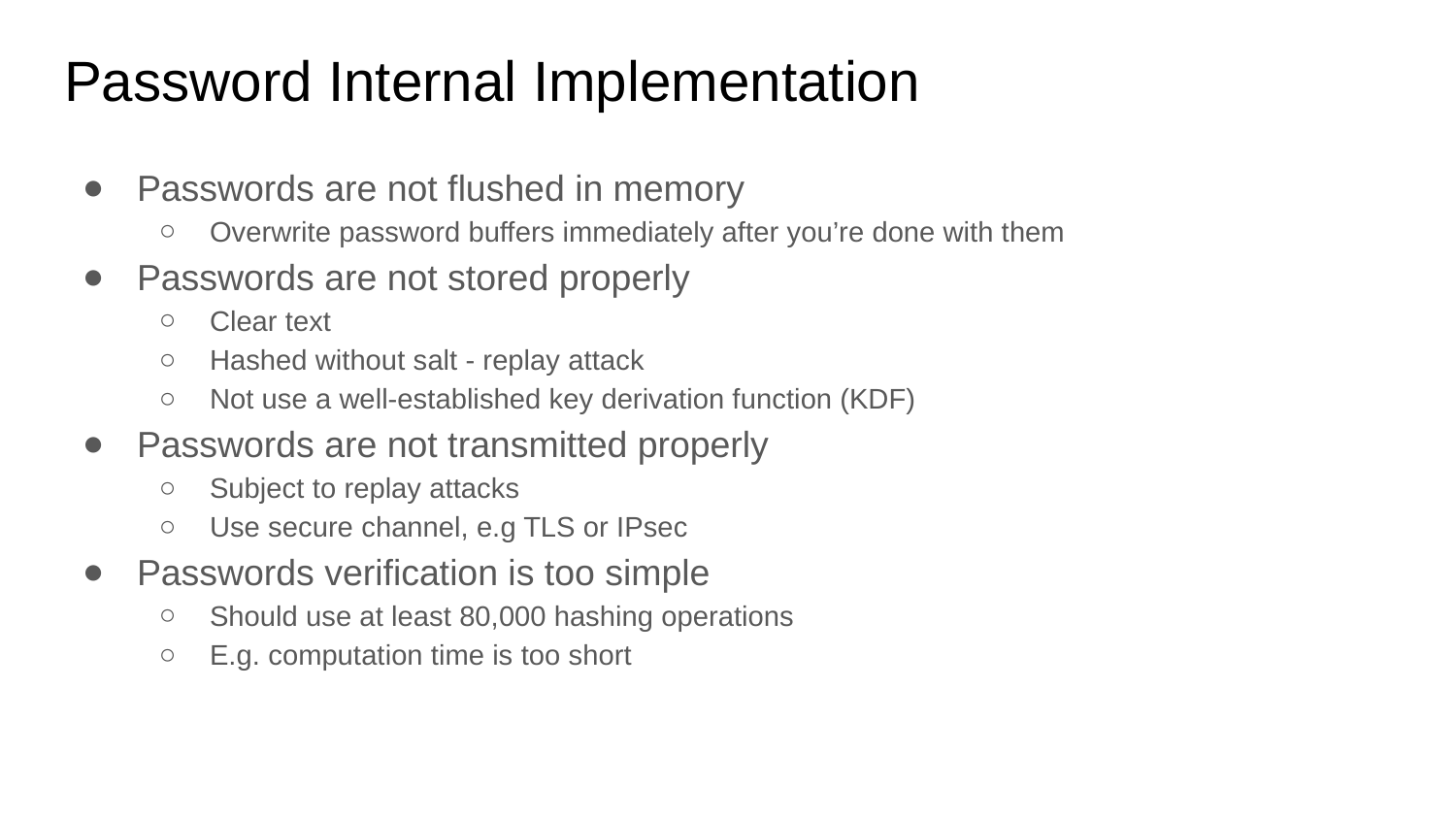

# Password Internal Implementation
Passwords are not flushed in memory
Overwrite password buffers immediately after you’re done with them
Passwords are not stored properly
Clear text
Hashed without salt - replay attack
Not use a well-established key derivation function (KDF)
Passwords are not transmitted properly
Subject to replay attacks
Use secure channel, e.g TLS or IPsec
Passwords verification is too simple
Should use at least 80,000 hashing operations
E.g. computation time is too short